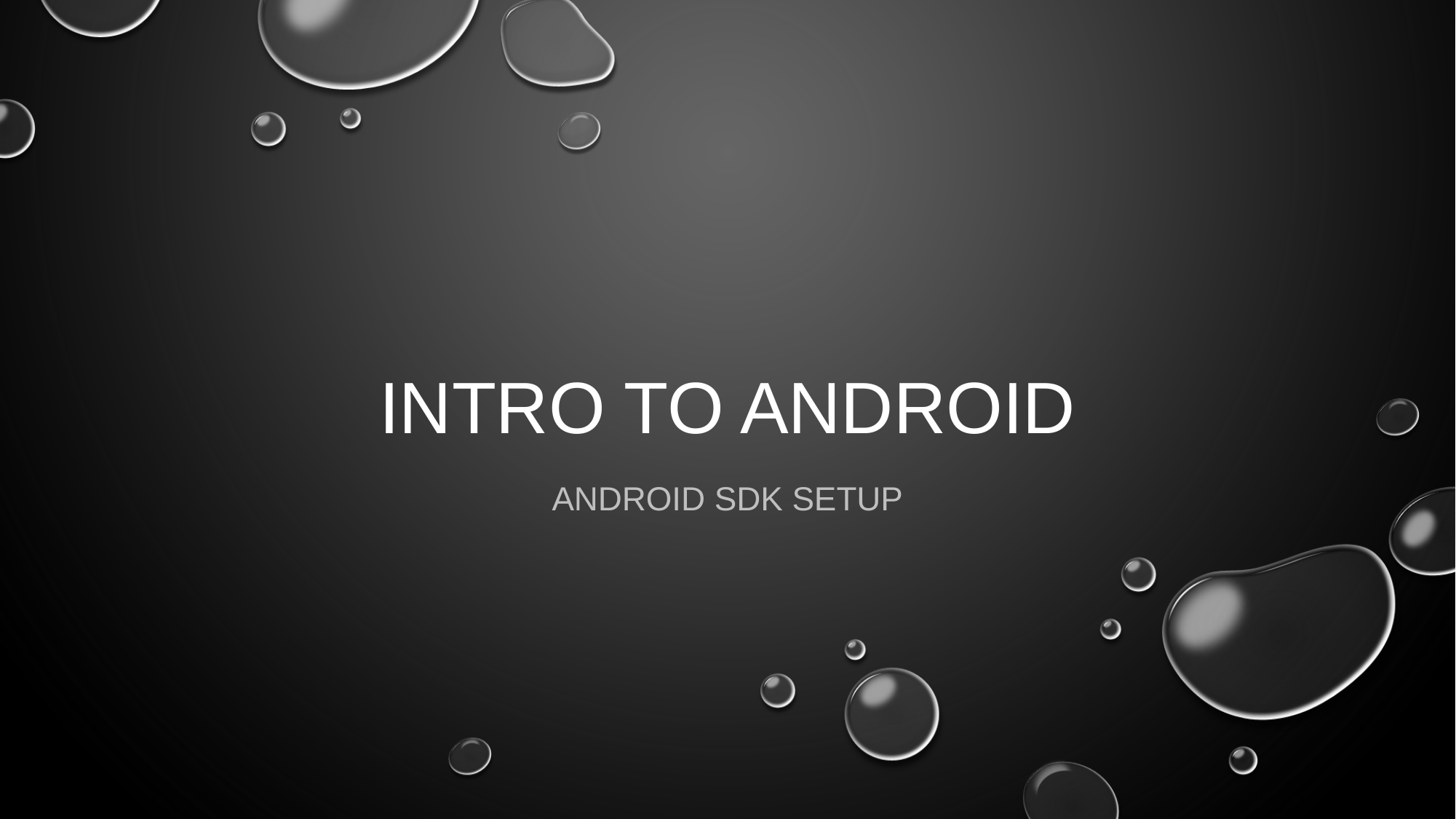

# Intro To Android
Android SDK Setup